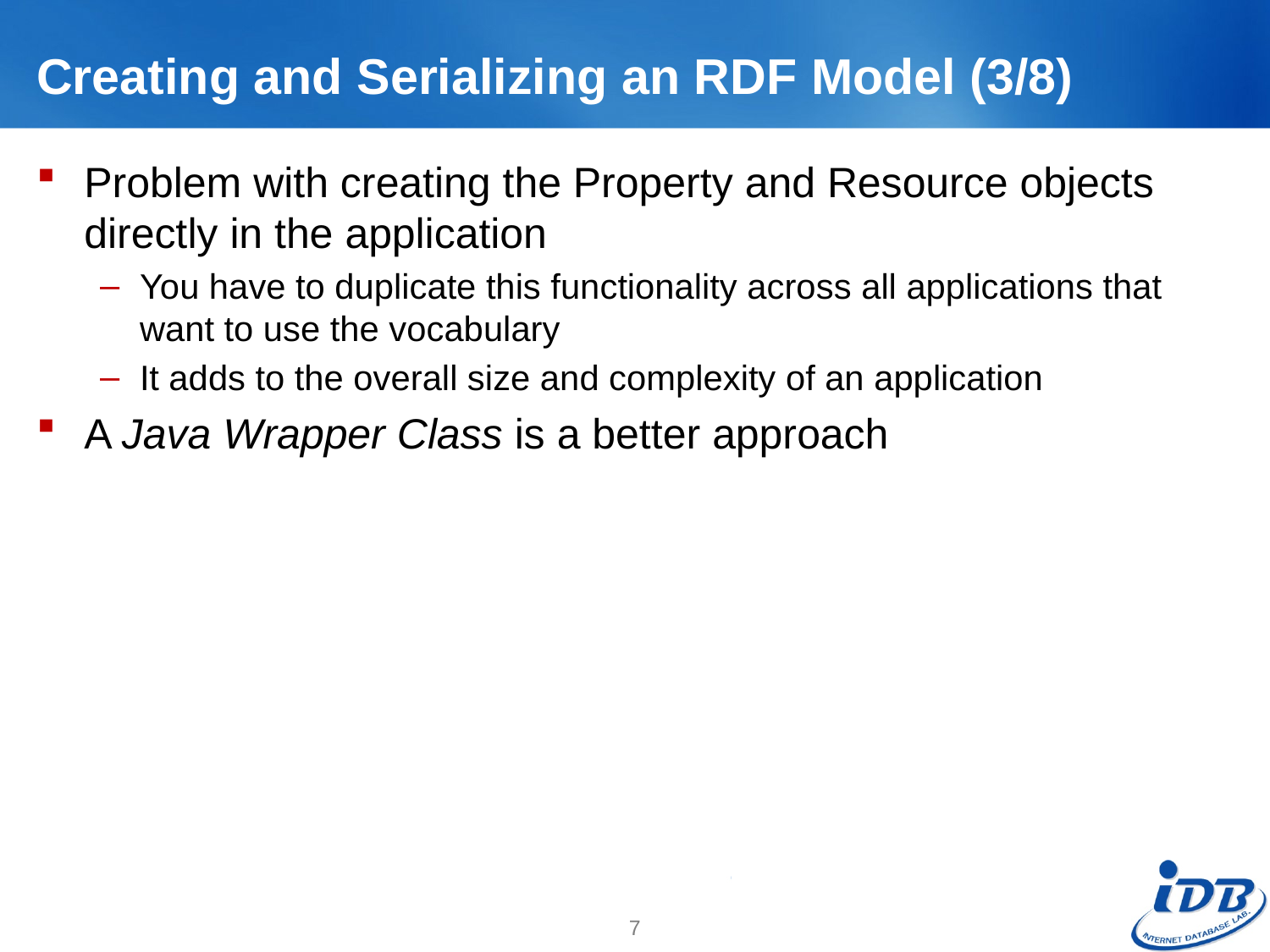

# Creating and Serializing an RDF Model (3/8)
Problem with creating the Property and Resource objects directly in the application
You have to duplicate this functionality across all applications that want to use the vocabulary
It adds to the overall size and complexity of an application
A Java Wrapper Class is a better approach

7